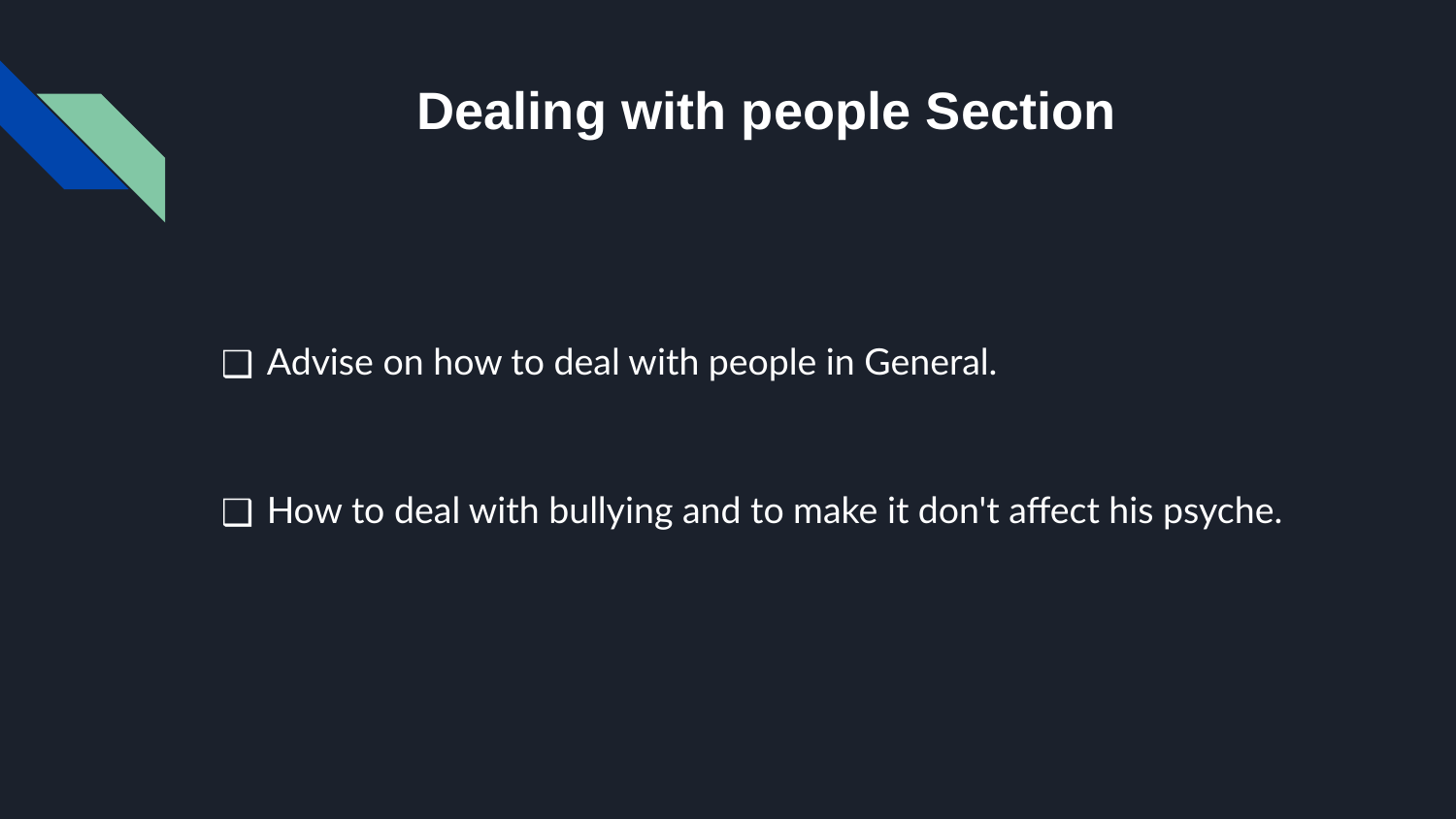

# Dealing with people Section

Advise on how to deal with people in General.

How to deal with bullying and to make it don't affect his psyche.